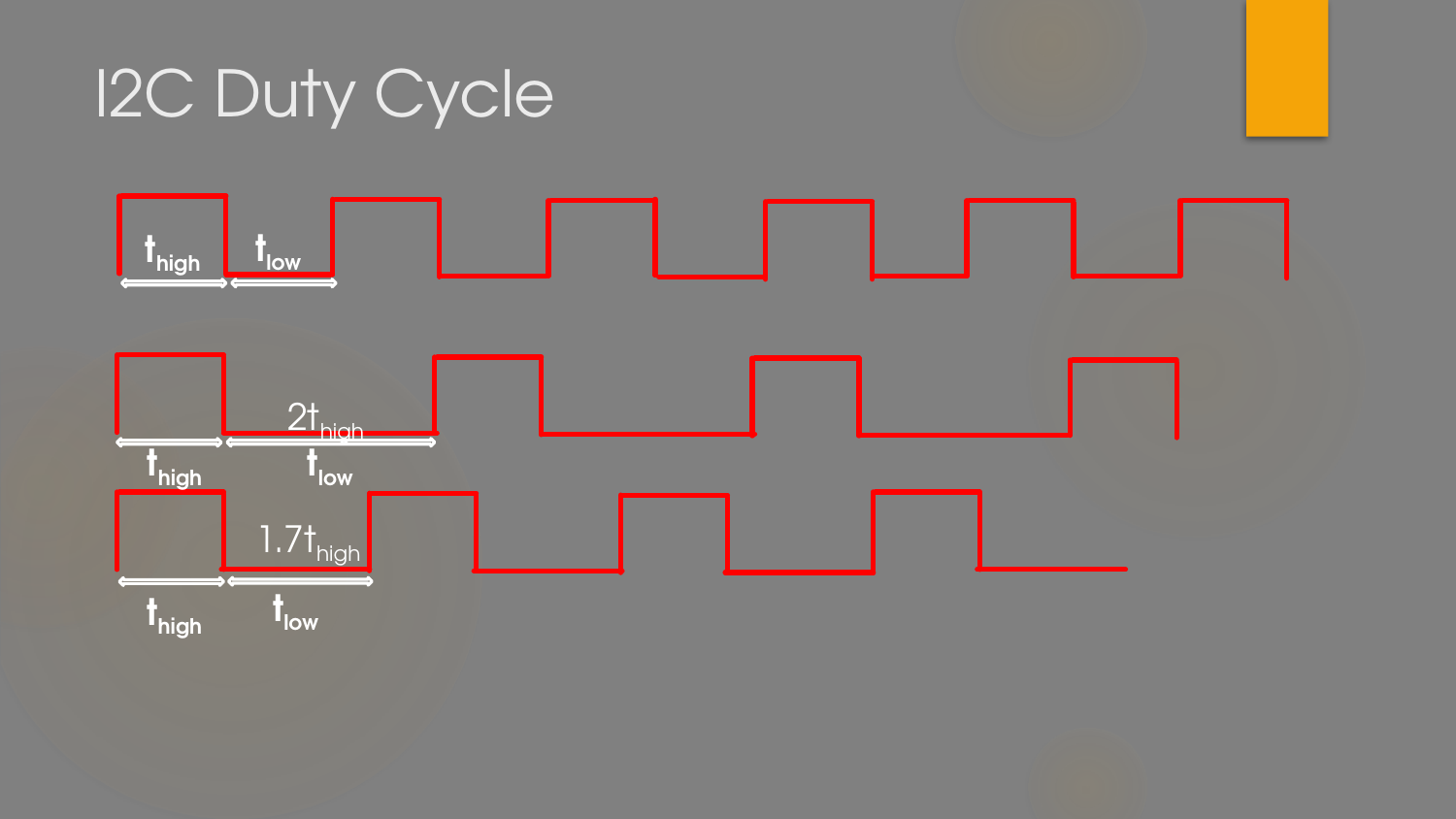

I2C Duty Cycle
tlow
thigh

2thigh
thigh
tlow

1.7thigh

tlow
thigh